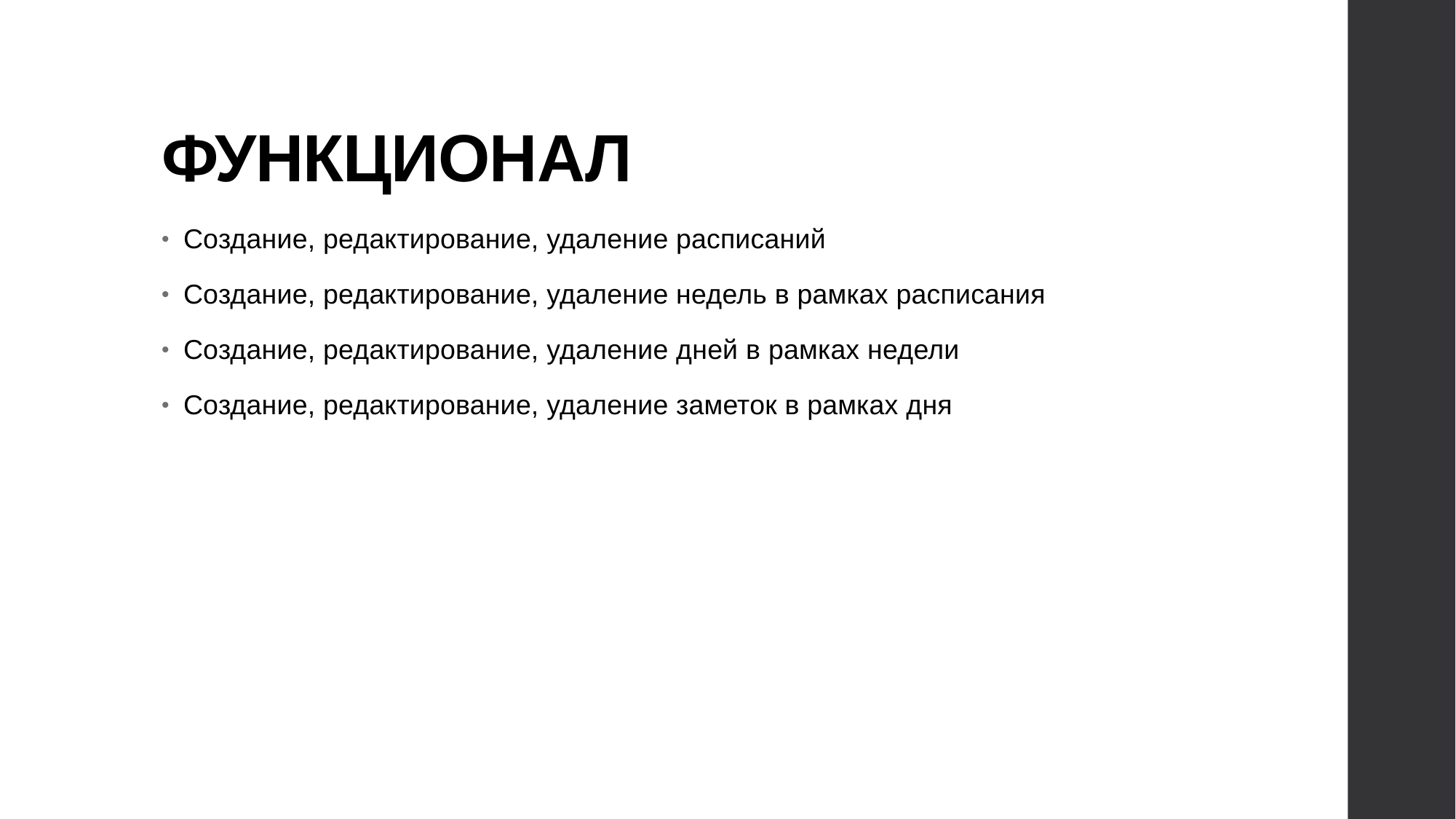

# ФУНКЦИОНАЛ
Создание, редактирование, удаление расписаний
Создание, редактирование, удаление недель в рамках расписания
Создание, редактирование, удаление дней в рамках недели
Создание, редактирование, удаление заметок в рамках дня